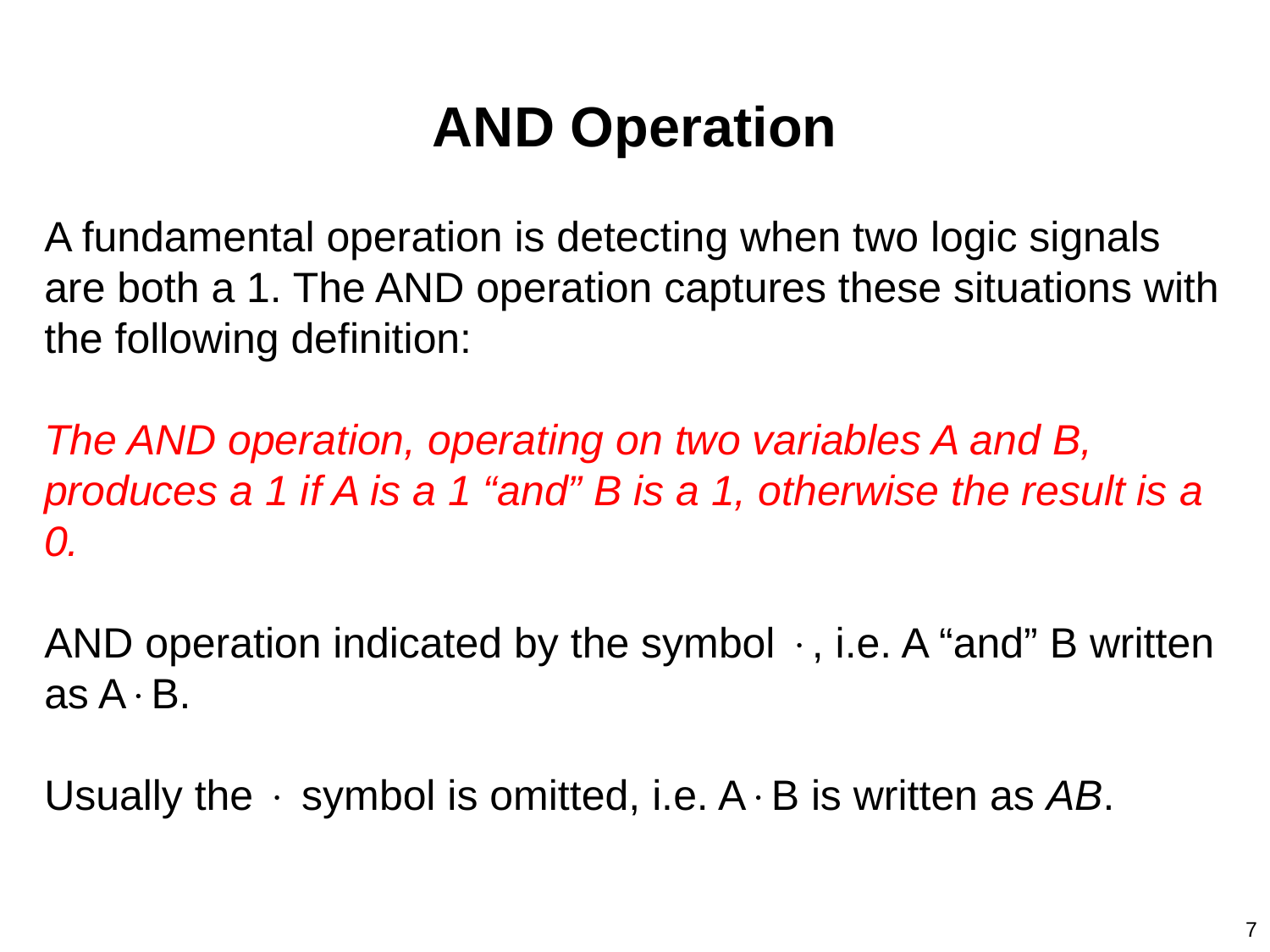

AND Operation

A fundamental operation is detecting when two logic signals are both a 1. The AND operation captures these situations with the following definition:

The AND operation, operating on two variables A and B, produces a 1 if A is a 1 “and” B is a 1, otherwise the result is a 0.

AND operation indicated by the symbol ⋅, i.e. A “and” B written as A⋅B.

Usually the ⋅ symbol is omitted, i.e. A⋅B is written as AB.
7